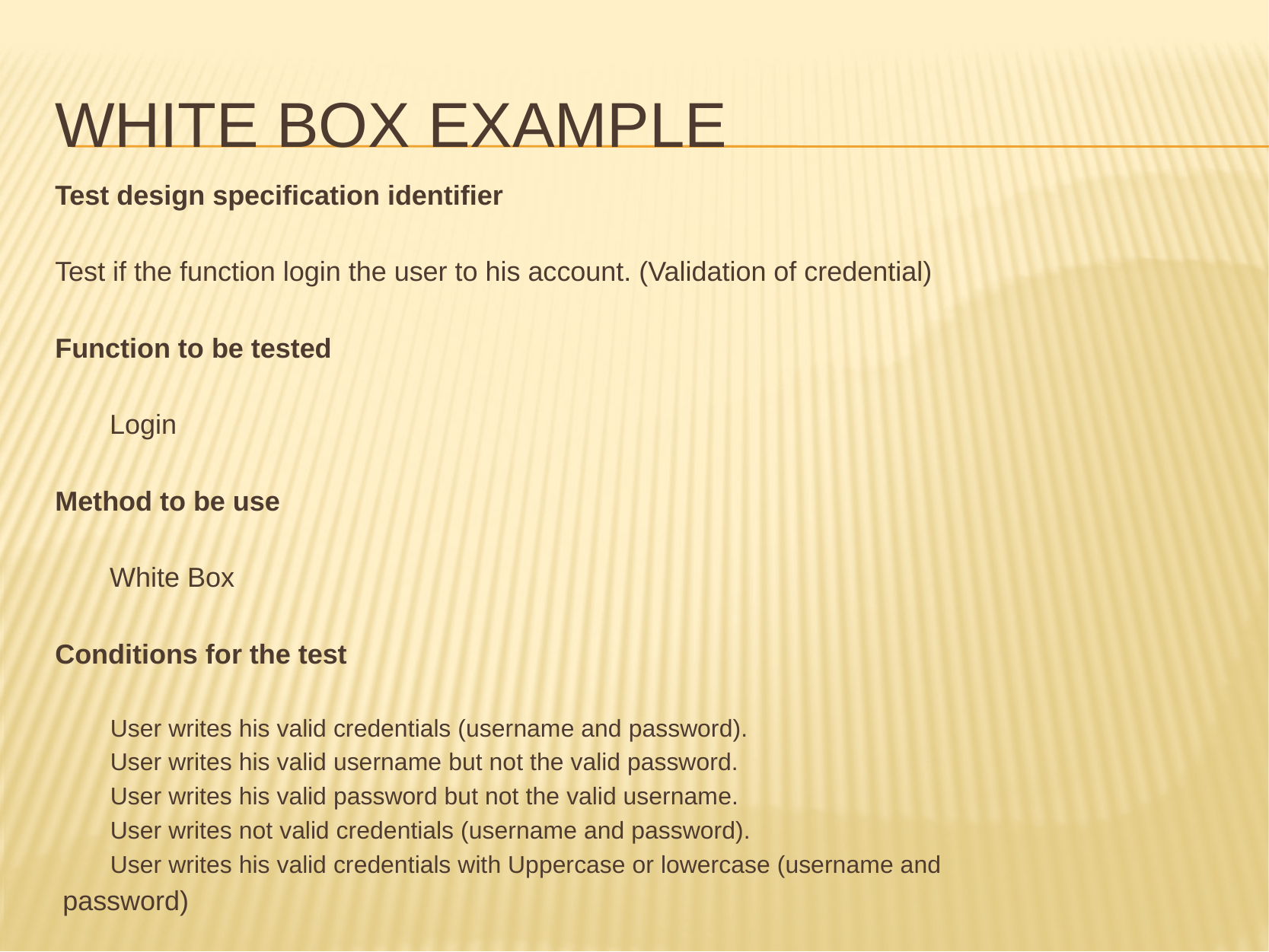

# White box example
Test design specification identifier

Test if the function login the user to his account. (Validation of credential)

Function to be tested

	Login

Method to be use

	White Box

Conditions for the test

User writes his valid credentials (username and password).
User writes his valid username but not the valid password.
User writes his valid password but not the valid username.
User writes not valid credentials (username and password).
User writes his valid credentials with Uppercase or lowercase (username and
 password)